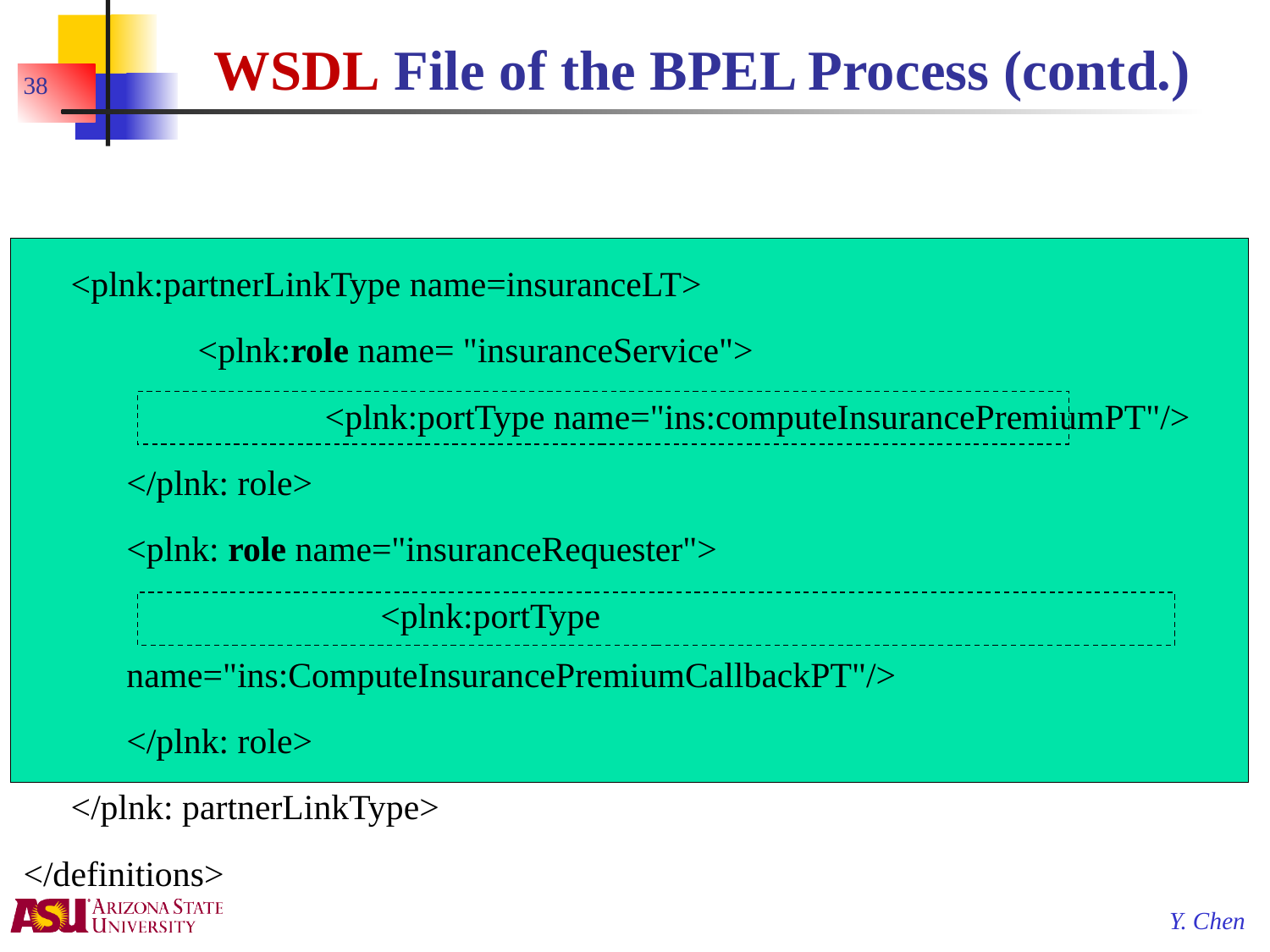

# WSDL File of the BPEL Process (contd.)
38
	<plnk:partnerLinkType name=insuranceLT>
		<plnk:role name= "insuranceService">
			<plnk:portType name="ins:computeInsurancePremiumPT"/>
	</plnk: role>
	<plnk: role name="insuranceRequester">
			<plnk:portType name="ins:ComputeInsurancePremiumCallbackPT"/>
	</plnk: role>
	</plnk: partnerLinkType>
</definitions>